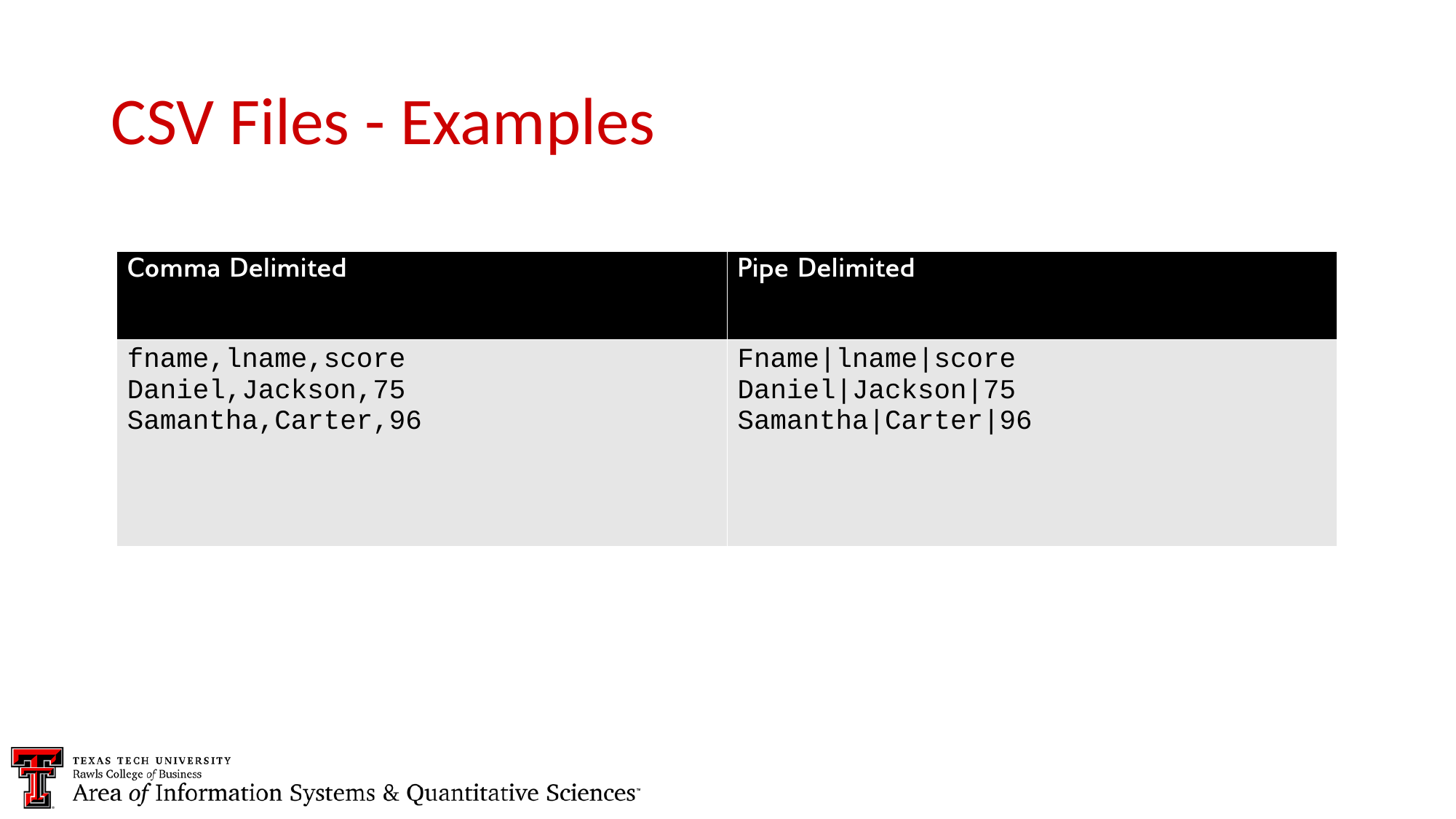

CSV Files - Examples

| Comma Delimited | Pipe Delimited |
| --- | --- |
| fname,lname,score Daniel,Jackson,75 Samantha,Carter,96 | Fname|lname|score Daniel|Jackson|75 Samantha|Carter|96 |